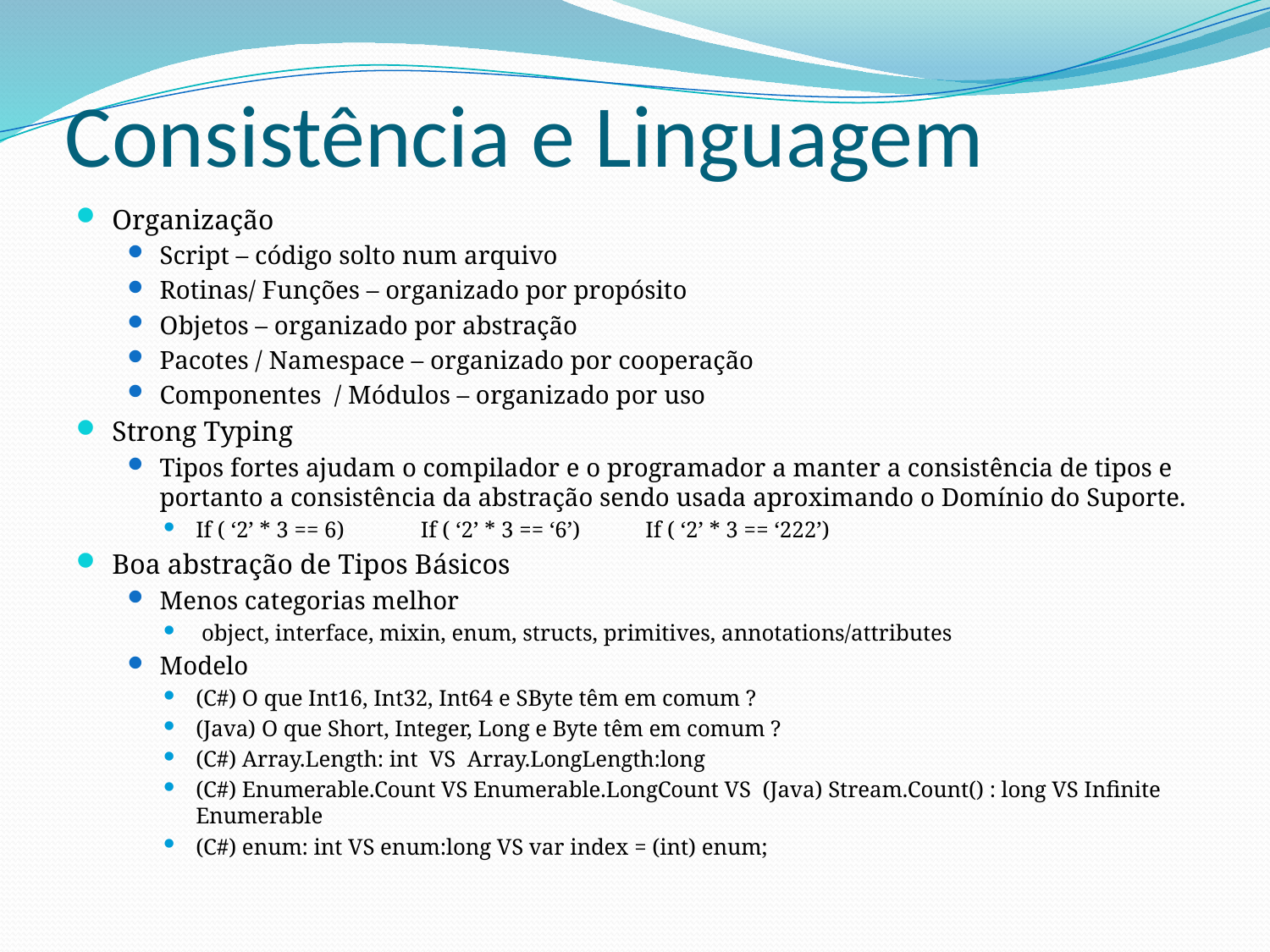

# Consistência e Linguagem
Organização
Script – código solto num arquivo
Rotinas/ Funções – organizado por propósito
Objetos – organizado por abstração
Pacotes / Namespace – organizado por cooperação
Componentes  / Módulos – organizado por uso
Strong Typing
Tipos fortes ajudam o compilador e o programador a manter a consistência de tipos e portanto a consistência da abstração sendo usada aproximando o Domínio do Suporte.
If ( ‘2’ * 3 == 6) 	If ( ‘2’ * 3 == ‘6’) 	If ( ‘2’ * 3 == ‘222’)
Boa abstração de Tipos Básicos
Menos categorias melhor
 object, interface, mixin, enum, structs, primitives, annotations/attributes
Modelo
(C#) O que Int16, Int32, Int64 e SByte têm em comum ?
(Java) O que Short, Integer, Long e Byte têm em comum ?
(C#) Array.Length: int  VS  Array.LongLength:long
(C#) Enumerable.Count VS Enumerable.LongCount VS  (Java) Stream.Count() : long VS Infinite Enumerable
(C#) enum: int VS enum:long VS var index = (int) enum;